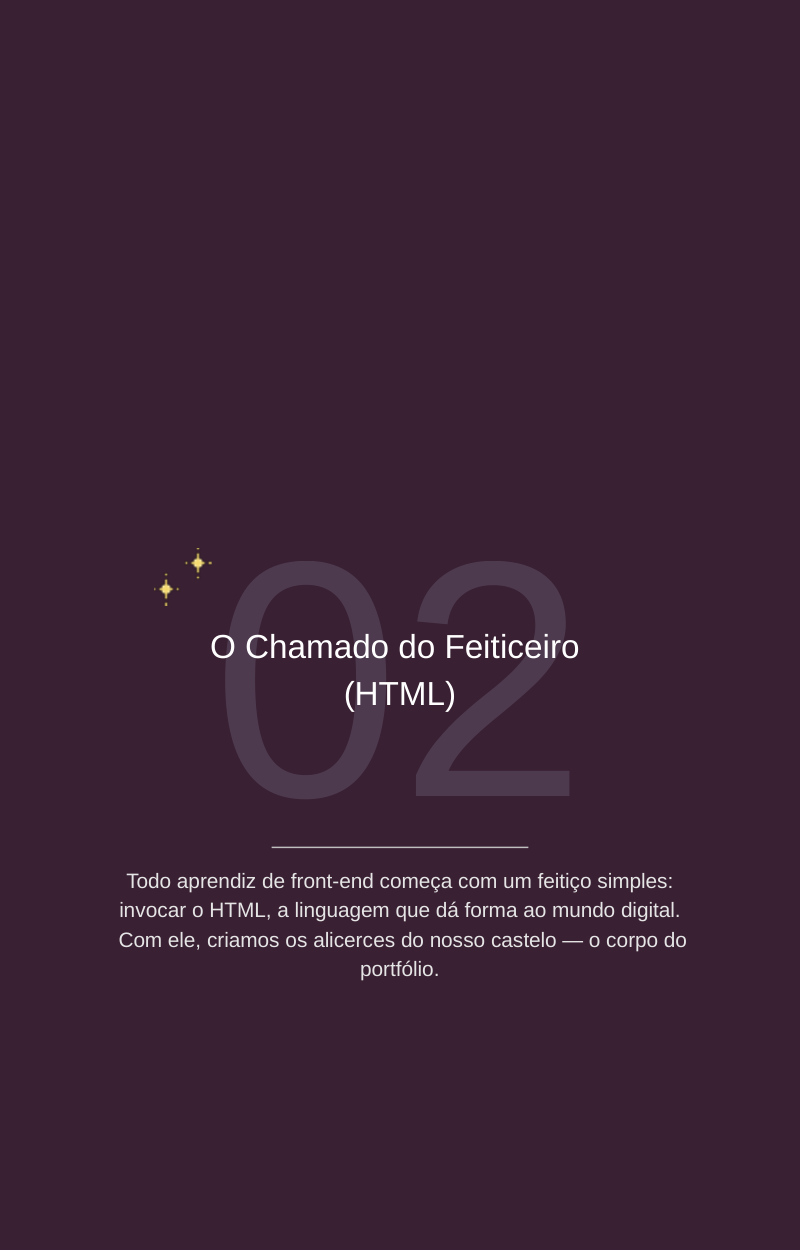

02

O Chamado do Feiticeiro
(HTML)

Todo aprendiz de front-end começa com um feitiço simples: invocar o HTML, a linguagem que dá forma ao mundo digital.
 Com ele, criamos os alicerces do nosso castelo — o corpo do portfólio.